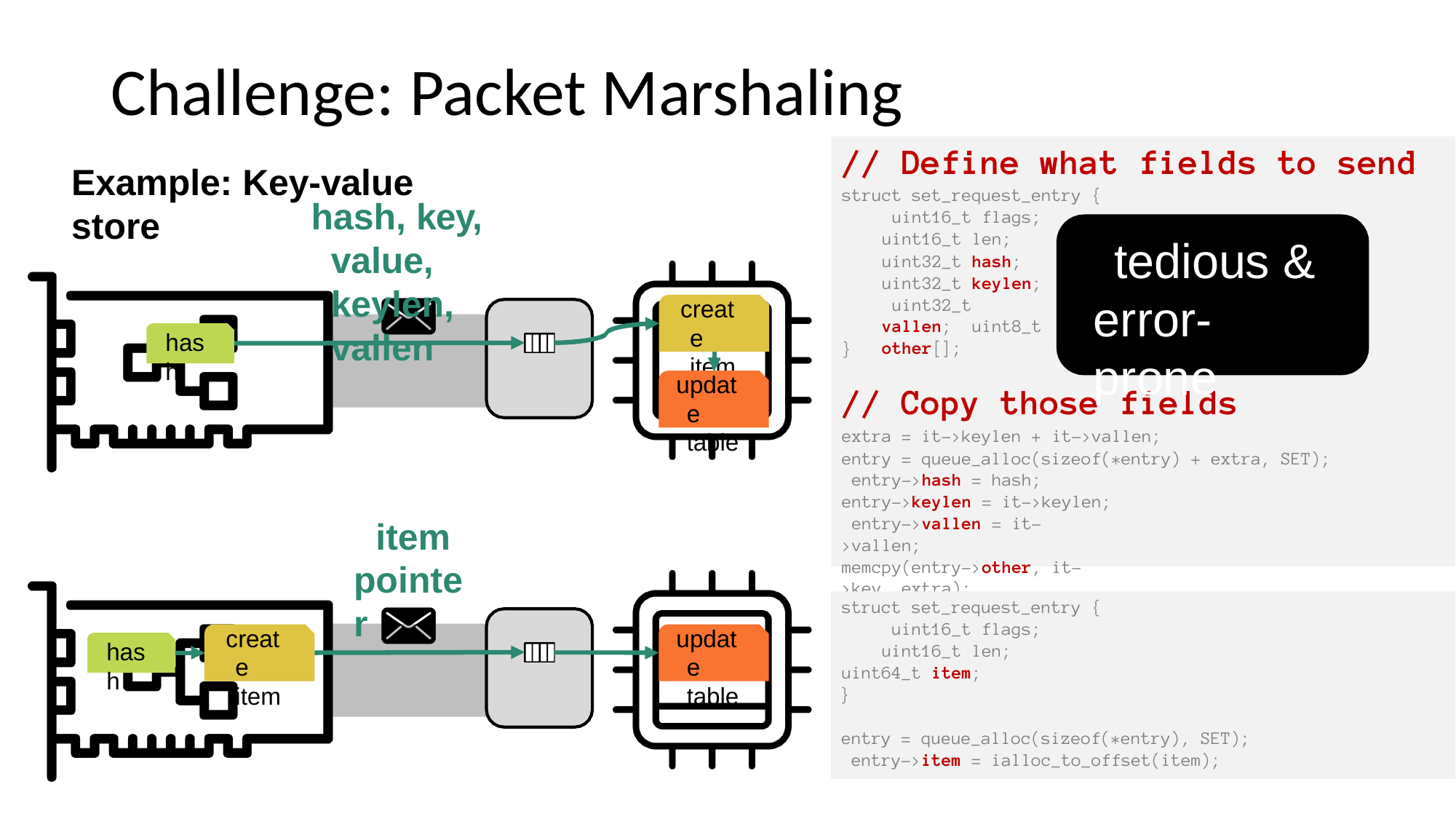

# Challenge: Packet Marshaling

hash, key, value,  keylen, vallen
// Define what fields to send
struct set_request_entry {  uint16_t flags;  uint16_t len;

Example: Key-value store

tedious &  error-prone
uint32_t hash;  uint32_t keylen;  uint32_t vallen;  uint8_t other[];

create  item

hash

}

update  table

// Copy those fields
extra = it->keylen + it->vallen;
entry = queue_alloc(sizeof(*entry) + extra, SET);  entry->hash = hash;
entry->keylen = it->keylen;  entry->vallen = it->vallen;
memcpy(entry->other, it->key, extra);
item  pointer

struct set_request_entry {  uint16_t flags;  uint16_t len;
uint64_t item;
}

create  item
update  table

hash

entry = queue_alloc(sizeof(*entry), SET);  entry->item = ialloc_to_offset(item);